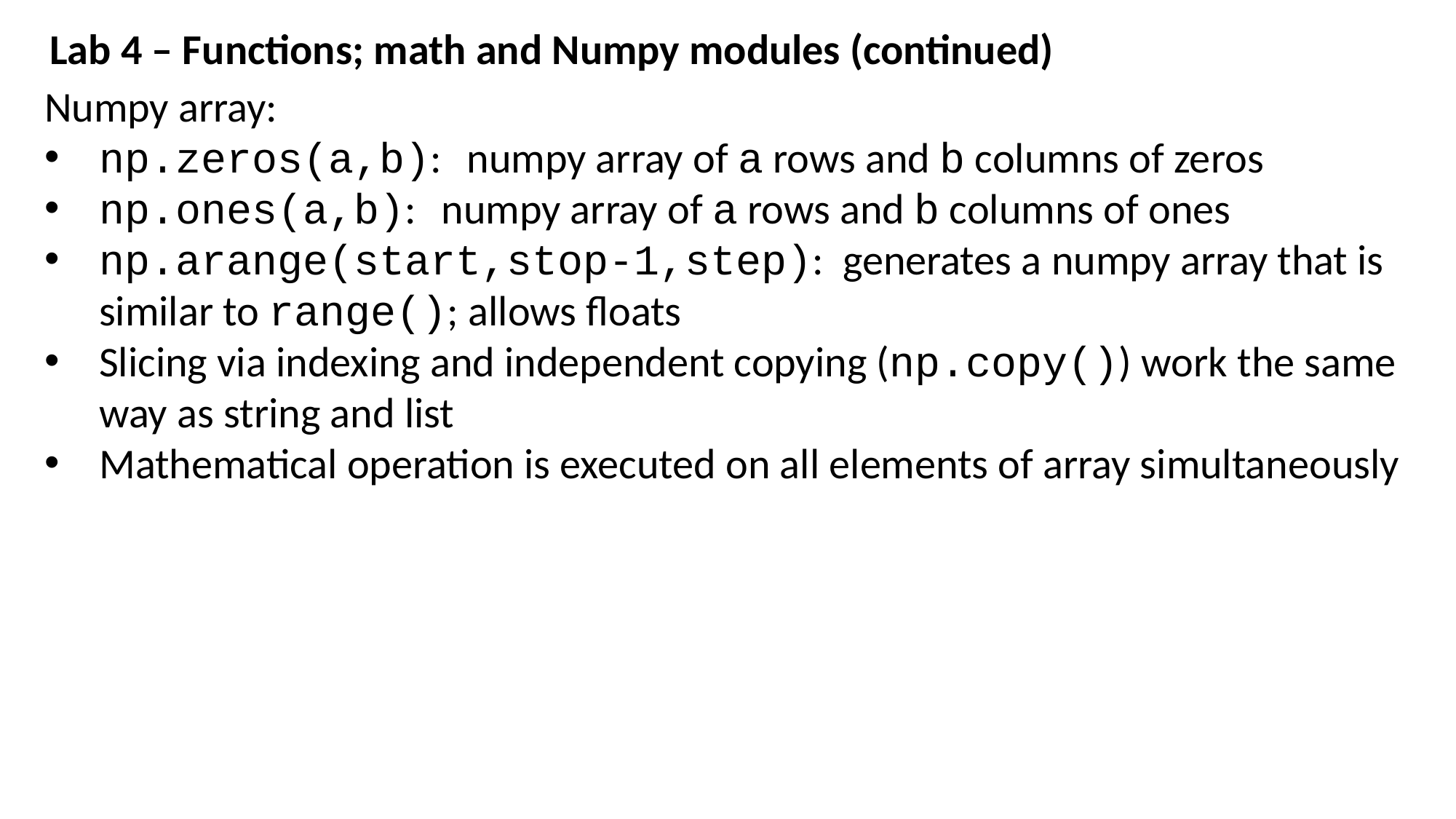

Lab 4 – Functions; math and Numpy modules (continued)
Numpy array:
np.zeros(a,b): numpy array of a rows and b columns of zeros
np.ones(a,b): numpy array of a rows and b columns of ones
np.arange(start,stop-1,step):  generates a numpy array that is similar to range(); allows floats
Slicing via indexing and independent copying (np.copy()) work the same way as string and list
Mathematical operation is executed on all elements of array simultaneously